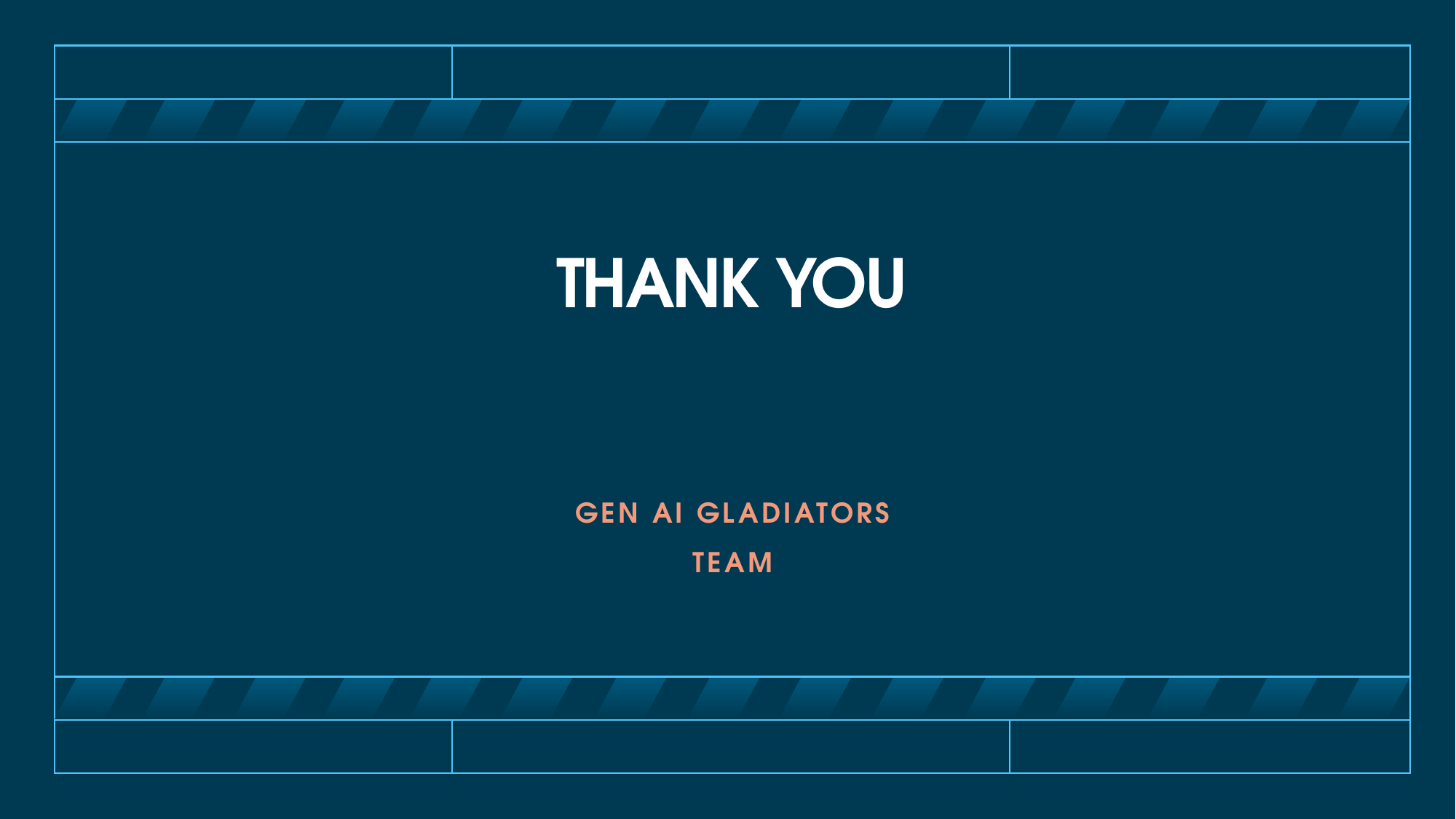

# THANK YOU

Gen ai gladiators
team